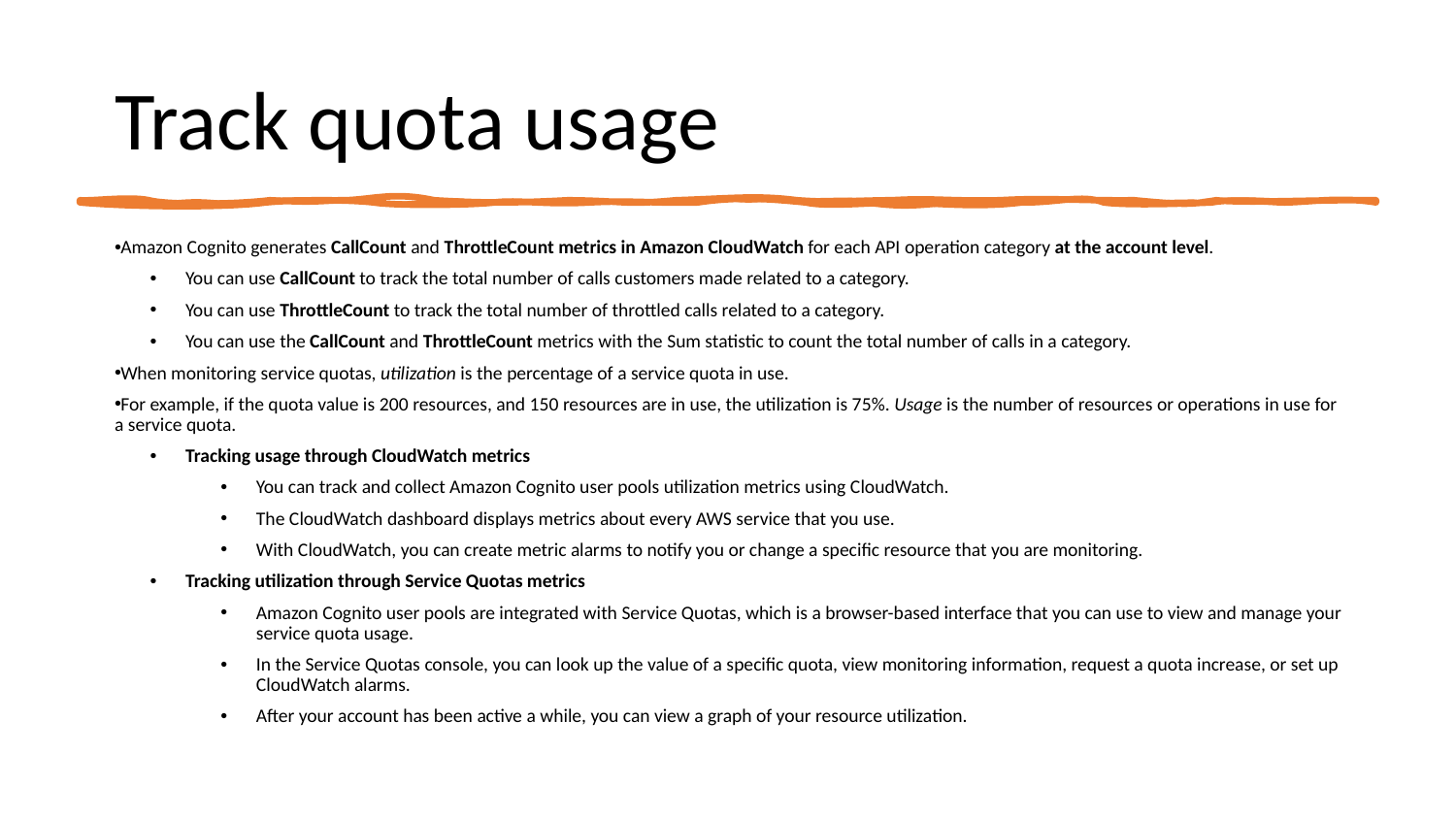

# Track quota usage

Amazon Cognito generates CallCount and ThrottleCount metrics in Amazon CloudWatch for each API operation category at the account level.
You can use CallCount to track the total number of calls customers made related to a category.
You can use ThrottleCount to track the total number of throttled calls related to a category.
You can use the CallCount and ThrottleCount metrics with the Sum statistic to count the total number of calls in a category.
When monitoring service quotas, utilization is the percentage of a service quota in use.
For example, if the quota value is 200 resources, and 150 resources are in use, the utilization is 75%. Usage is the number of resources or operations in use for a service quota.
Tracking usage through CloudWatch metrics
You can track and collect Amazon Cognito user pools utilization metrics using CloudWatch.
The CloudWatch dashboard displays metrics about every AWS service that you use.
With CloudWatch, you can create metric alarms to notify you or change a specific resource that you are monitoring.
Tracking utilization through Service Quotas metrics
Amazon Cognito user pools are integrated with Service Quotas, which is a browser-based interface that you can use to view and manage your service quota usage.
In the Service Quotas console, you can look up the value of a specific quota, view monitoring information, request a quota increase, or set up CloudWatch alarms.
After your account has been active a while, you can view a graph of your resource utilization.